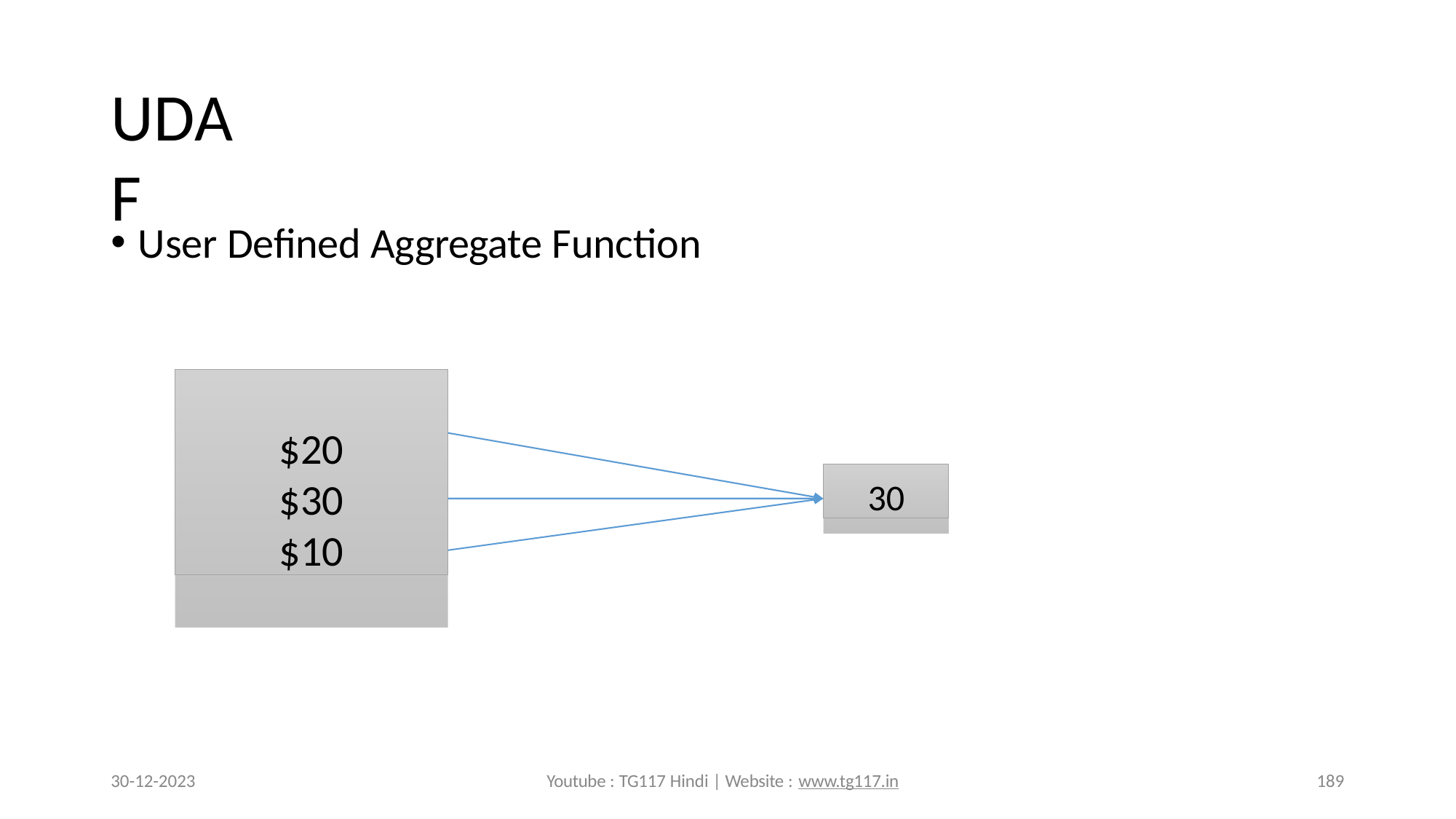

# UDAF
User Defined Aggregate Function

$20
$30
$10

30

30-12-2023
Youtube : TG117 Hindi | Website : www.tg117.in
189